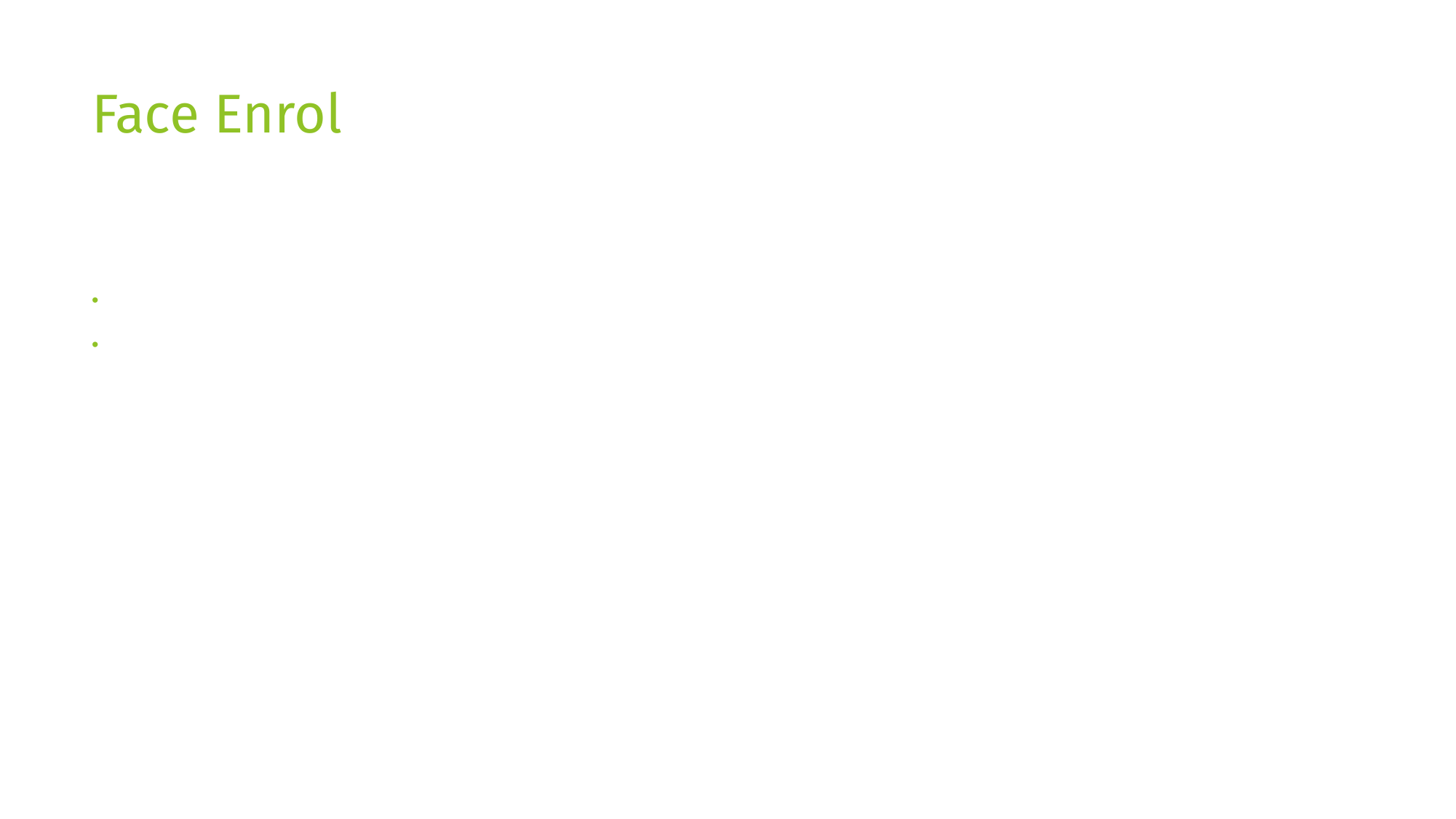

Face Enrol
Face enrol is an Analytic server service, and it helps to add faces in face attendance
They are two types :
From local camera
Sharable Link/System cam
1.From local camera :
	If we select local cam it only shows analytic added cameras which already existed in portal
2.Sharable Link :
 After clicking on the link system camera captures 30 sec video and uploads to portal DB     storage and process its and sends to platform admin to select/add images of a person , those images shown by person name only but, we need sort the good images from those.